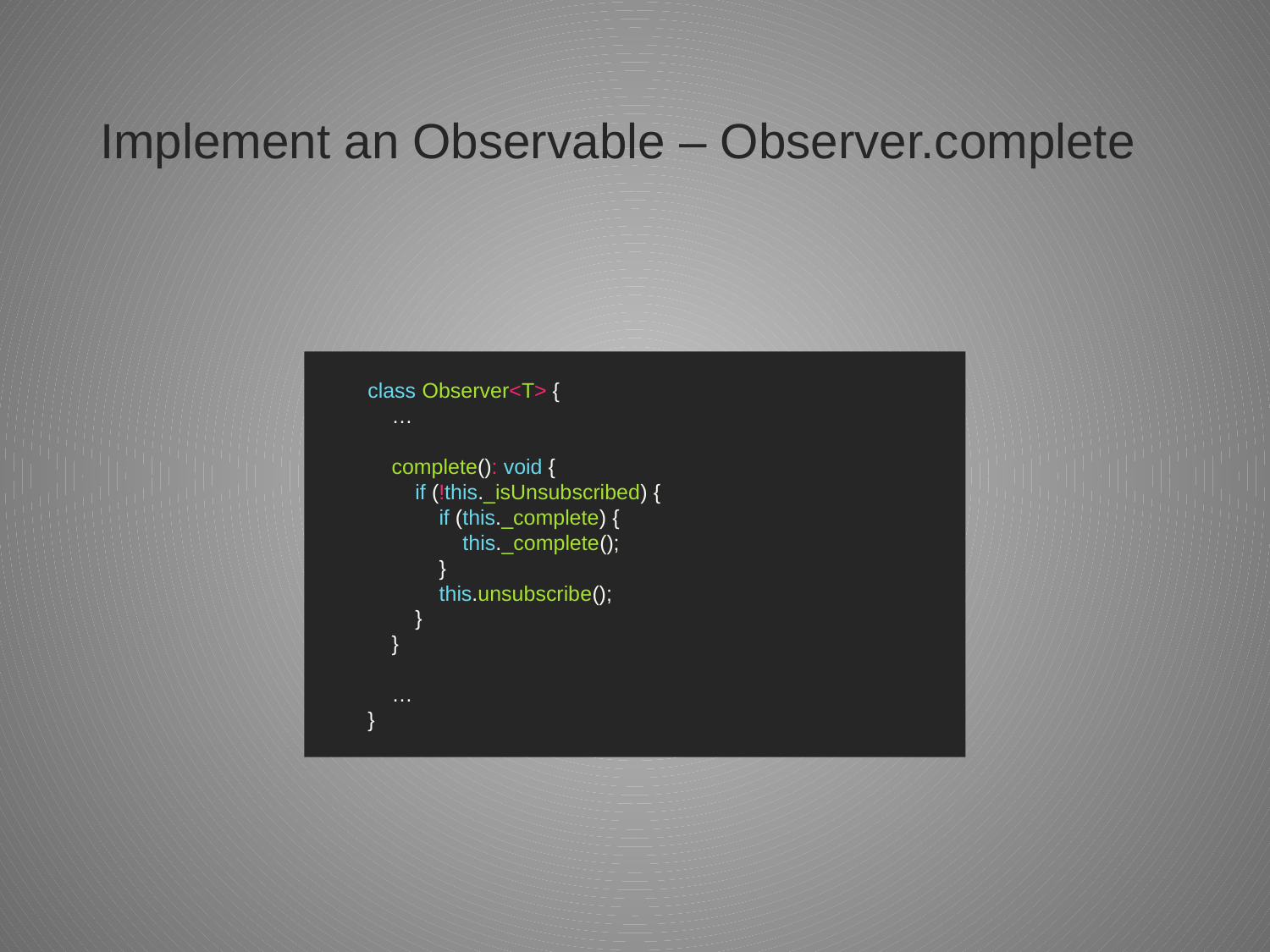

# Implement an Observable – Observer.complete

class Observer<T> {
    …

    complete(): void {
        if (!this._isUnsubscribed) {
            if (this._complete) {
                this._complete();
            }
            this.unsubscribe();
        }
    }

    …
}